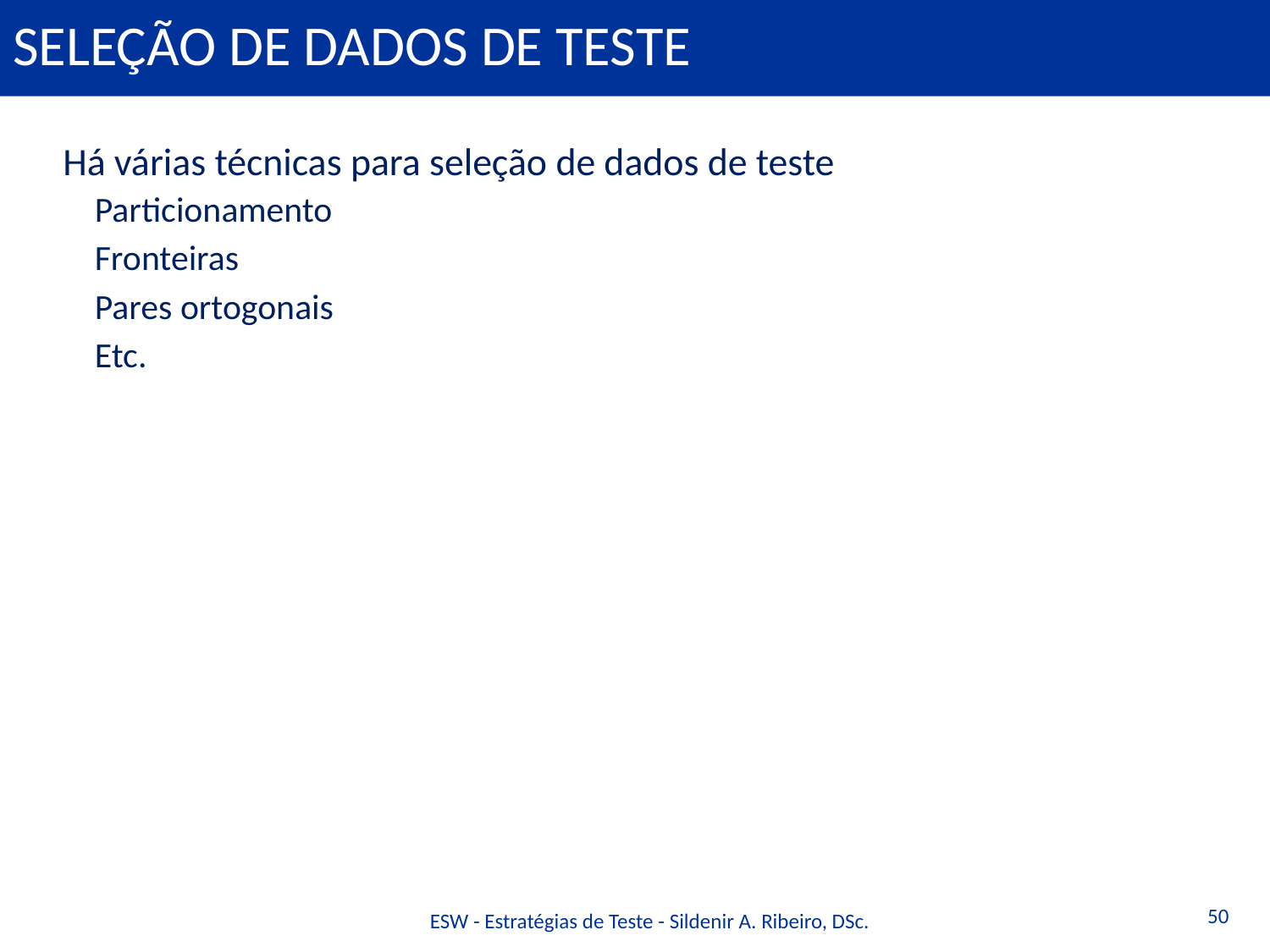

# Seleção de Dados de Teste
Há várias técnicas para seleção de dados de teste
Particionamento
Fronteiras
Pares ortogonais
Etc.
{
50
ESW - Estratégias de Teste - Sildenir A. Ribeiro, DSc.